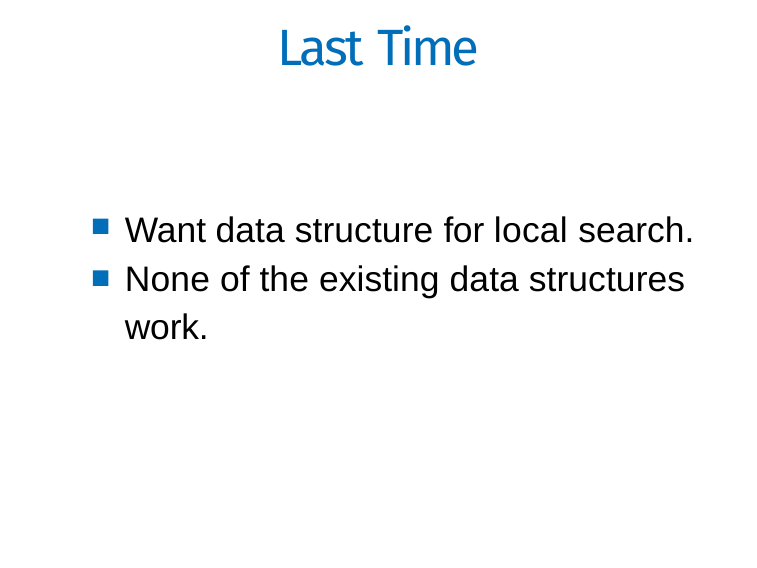

Last Time
Want data structure for local search.  None of the existing data structures  work.